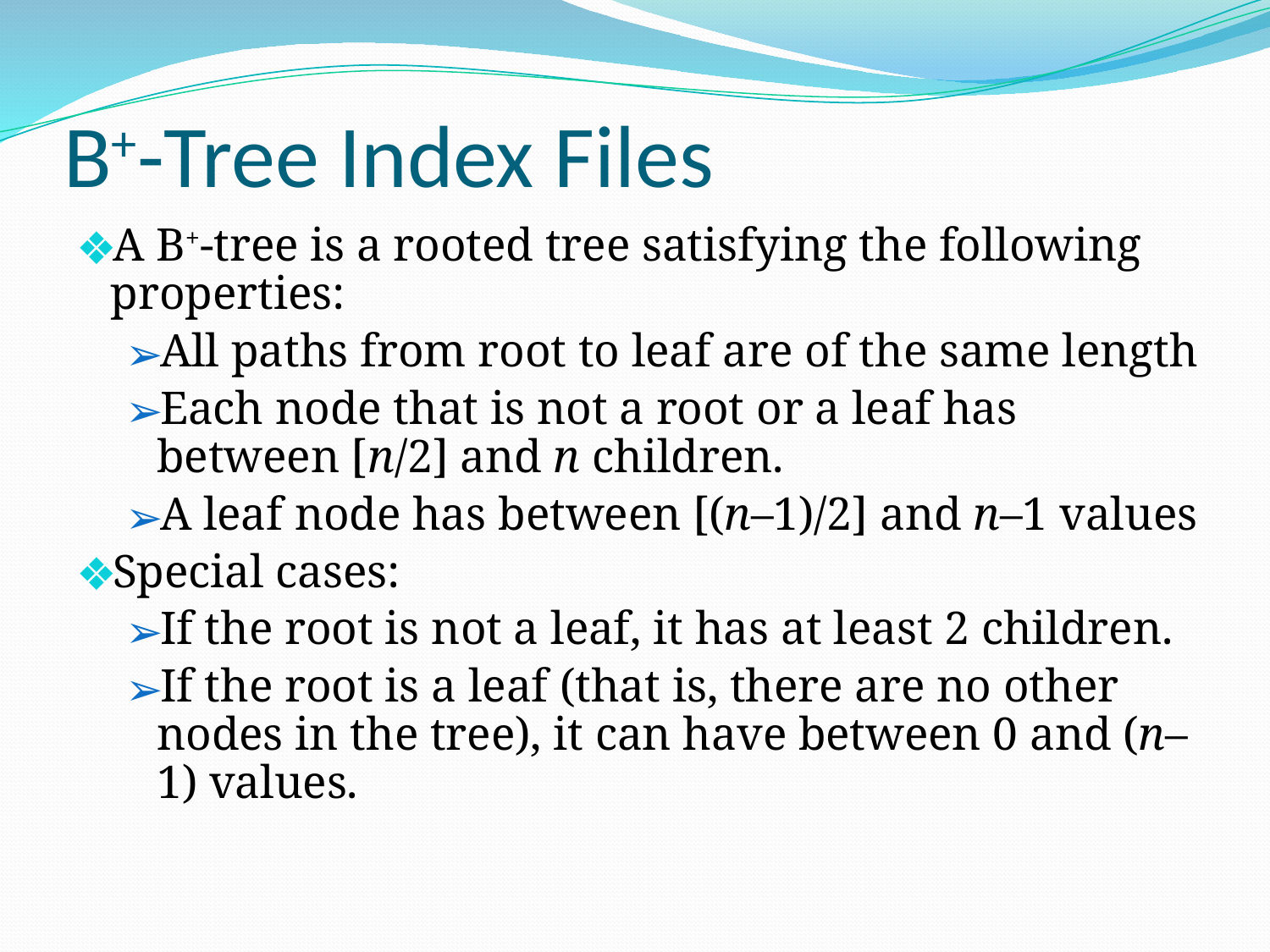

# B+-Tree Index Files
A B+-tree is a rooted tree satisfying the following properties:
All paths from root to leaf are of the same length
Each node that is not a root or a leaf has between [n/2] and n children.
A leaf node has between [(n–1)/2] and n–1 values
Special cases:
If the root is not a leaf, it has at least 2 children.
If the root is a leaf (that is, there are no other nodes in the tree), it can have between 0 and (n–1) values.